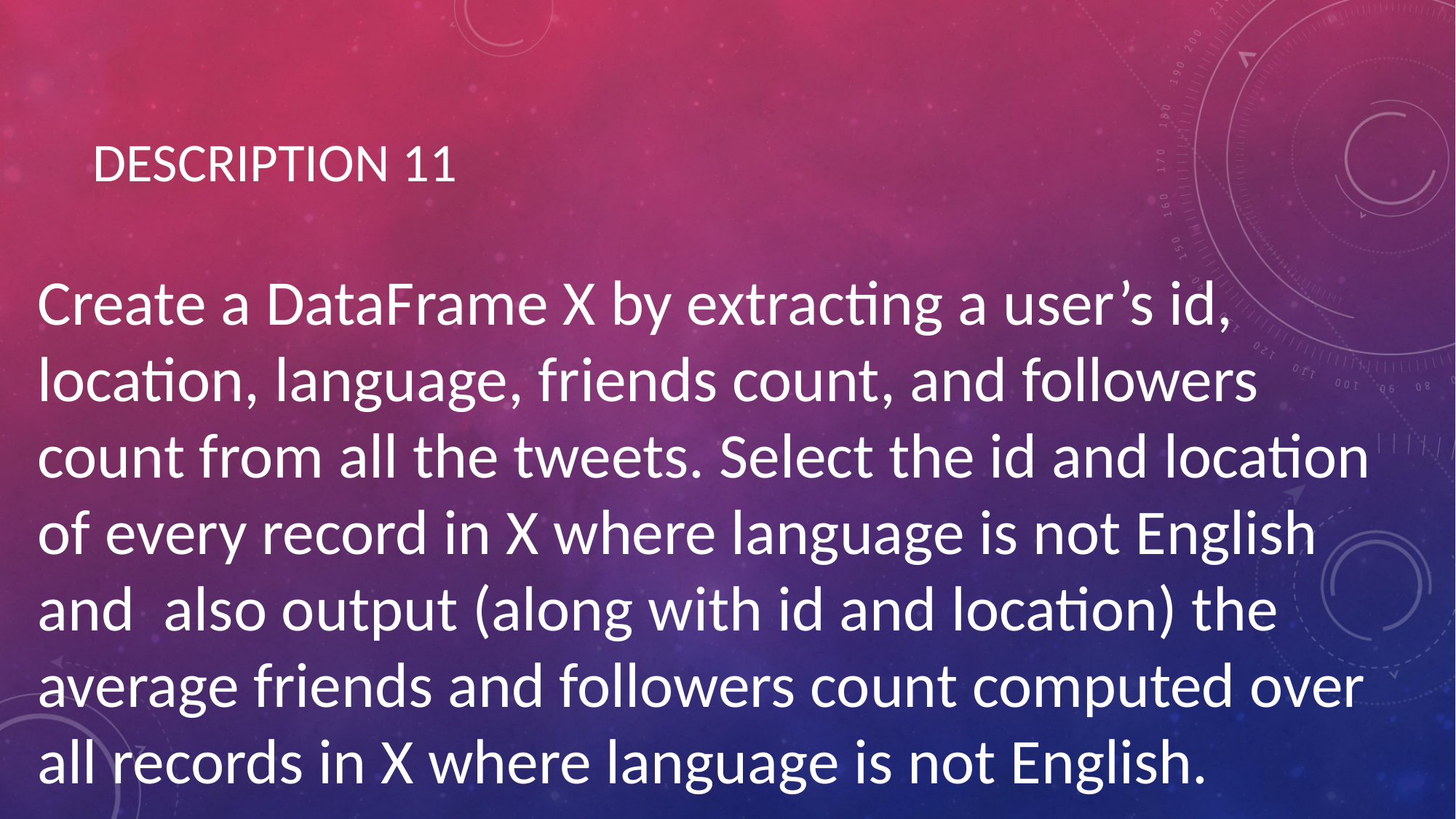

# Description 11
Create a DataFrame X by extracting a user’s id, location, language, friends count, and followers count from all the tweets. Select the id and location of every record in X where language is not English and  also output (along with id and location) the average friends and followers count computed over all records in X where language is not English.